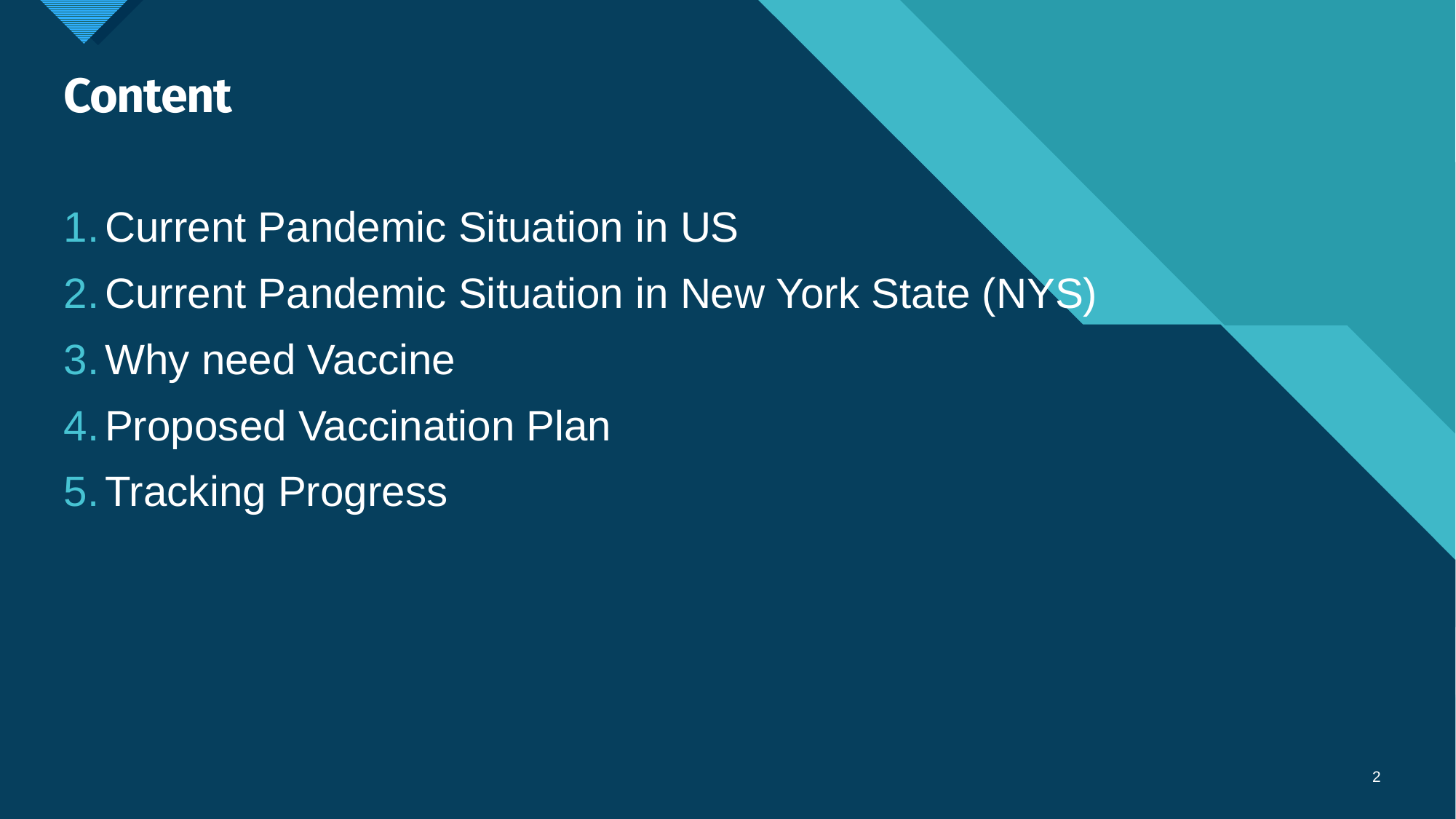

# Content
Current Pandemic Situation in US
Current Pandemic Situation in New York State (NYS)
Why need Vaccine
Proposed Vaccination Plan
Tracking Progress
2